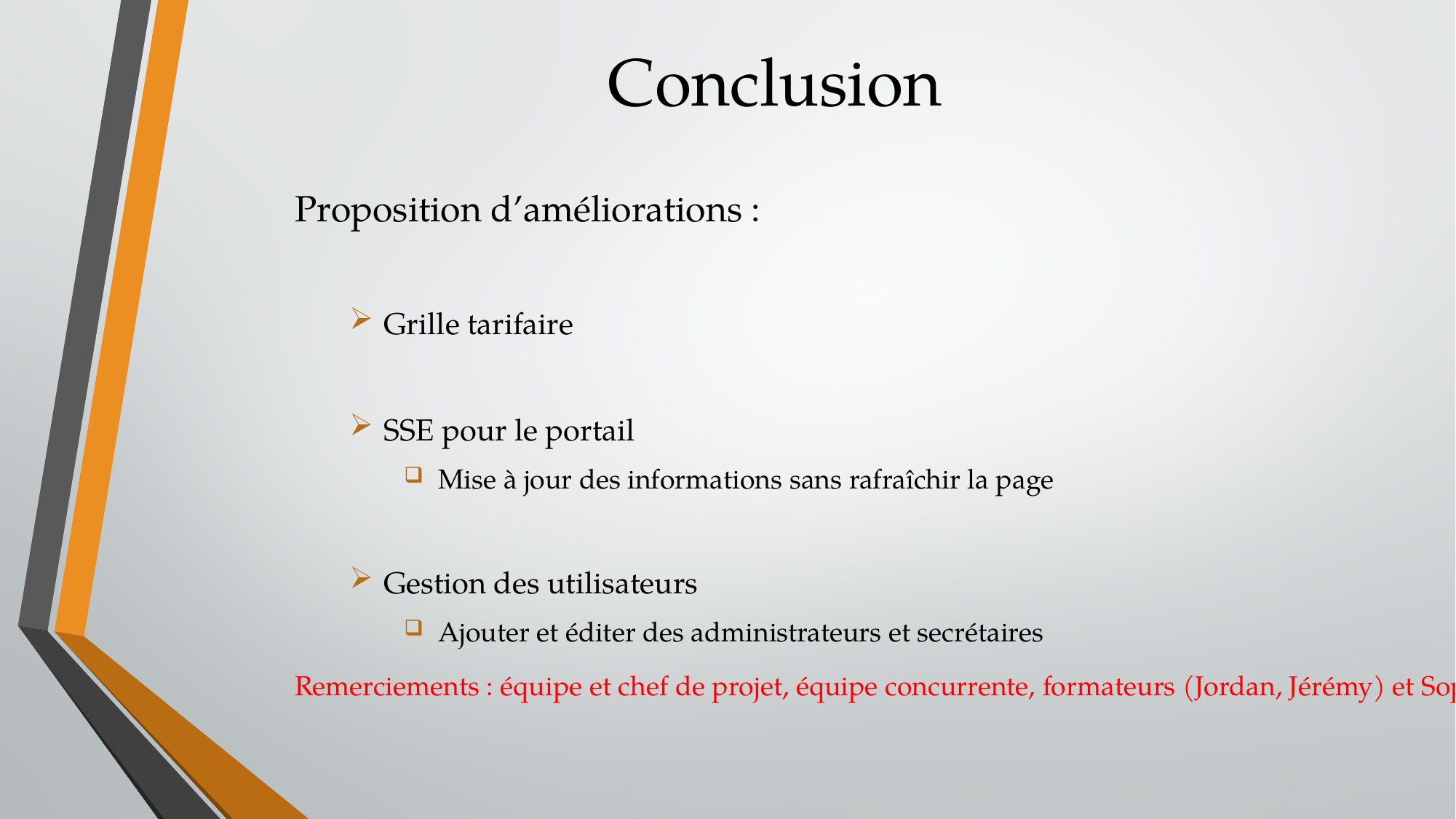

# Conclusion
Proposition d’améliorations :

Grille tarifaire

SSE pour le portail
Mise à jour des informations sans rafraîchir la page

Gestion des utilisateurs
Ajouter et éditer des administrateurs et secrétaires
Remerciements : équipe et chef de projet, équipe concurrente, formateurs (Jordan, Jérémy) et SopraSteria